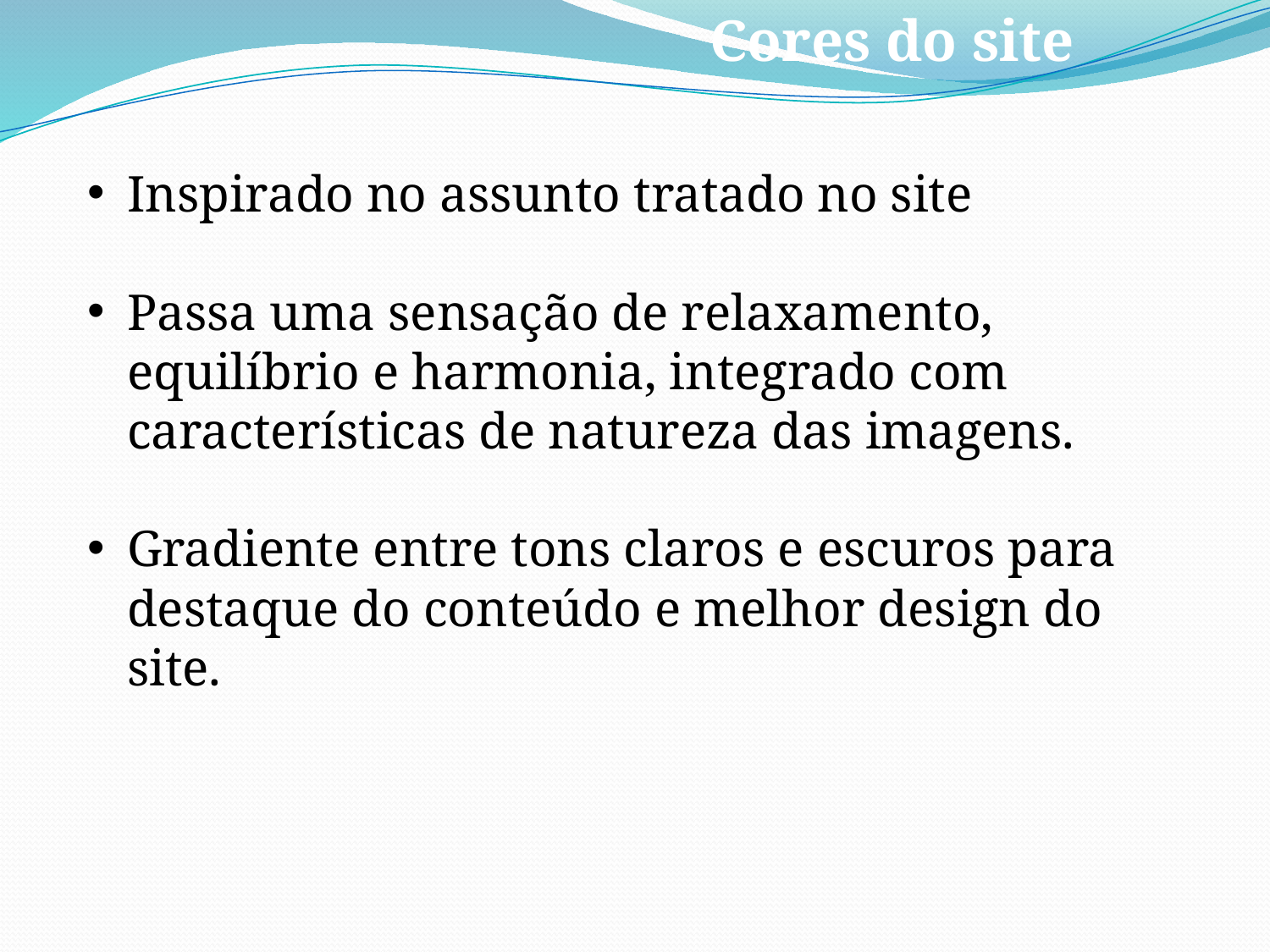

Cores do site
Inspirado no assunto tratado no site

Passa uma sensação de relaxamento, equilíbrio e harmonia, integrado com características de natureza das imagens.

Gradiente entre tons claros e escuros para destaque do conteúdo e melhor design do site.